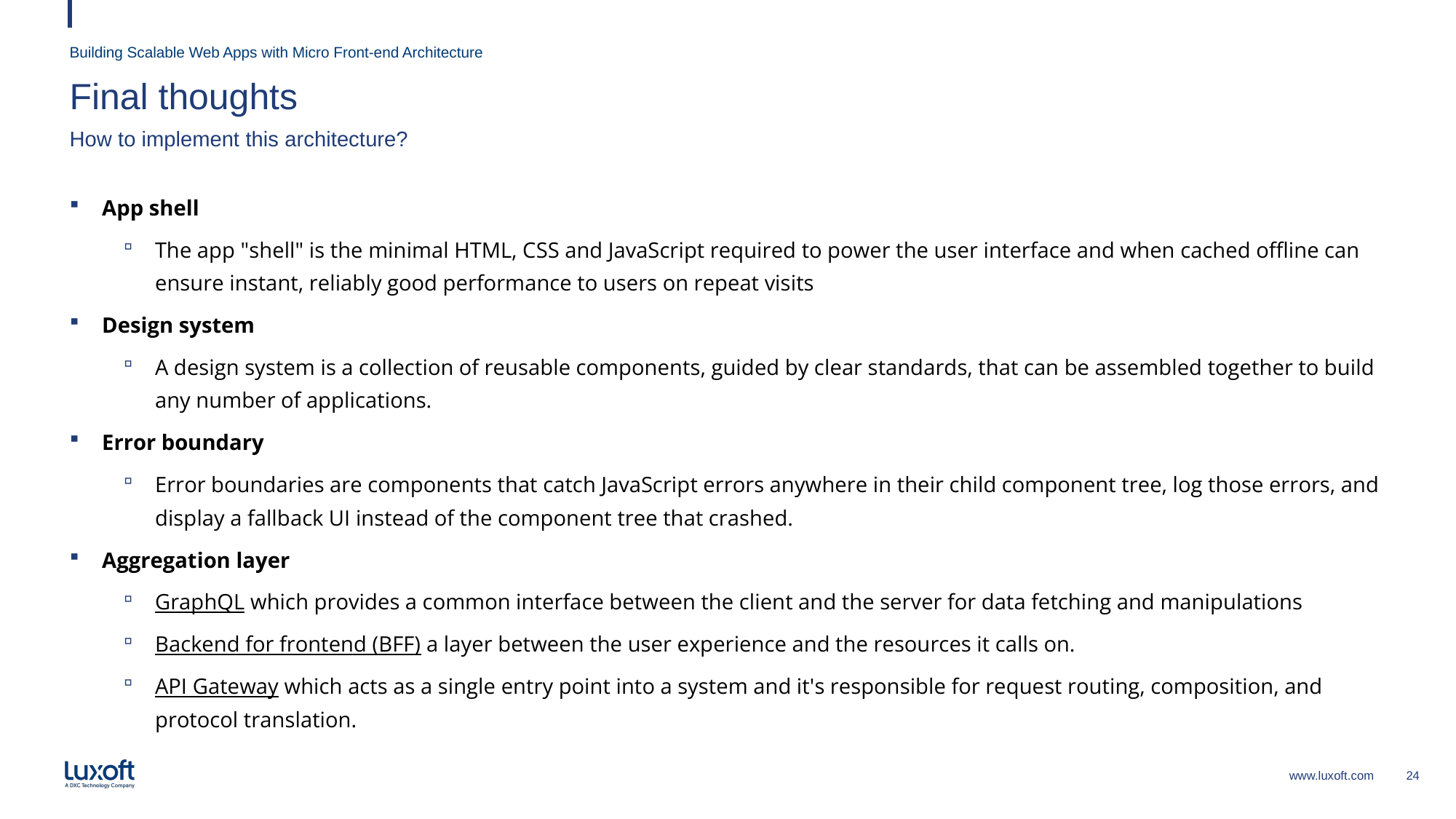

Building Scalable Web Apps with Micro Front-end Architecture
# Final thoughts
How to implement this architecture?
App shell
The app "shell" is the minimal HTML, CSS and JavaScript required to power the user interface and when cached offline can ensure instant, reliably good performance to users on repeat visits
Design system
A design system is a collection of reusable components, guided by clear standards, that can be assembled together to build any number of applications.
Error boundary
Error boundaries are components that catch JavaScript errors anywhere in their child component tree, log those errors, and display a fallback UI instead of the component tree that crashed.
Aggregation layer
GraphQL which provides a common interface between the client and the server for data fetching and manipulations
Backend for frontend (BFF) a layer between the user experience and the resources it calls on.
API Gateway which acts as a single entry point into a system and it's responsible for request routing, composition, and protocol translation.